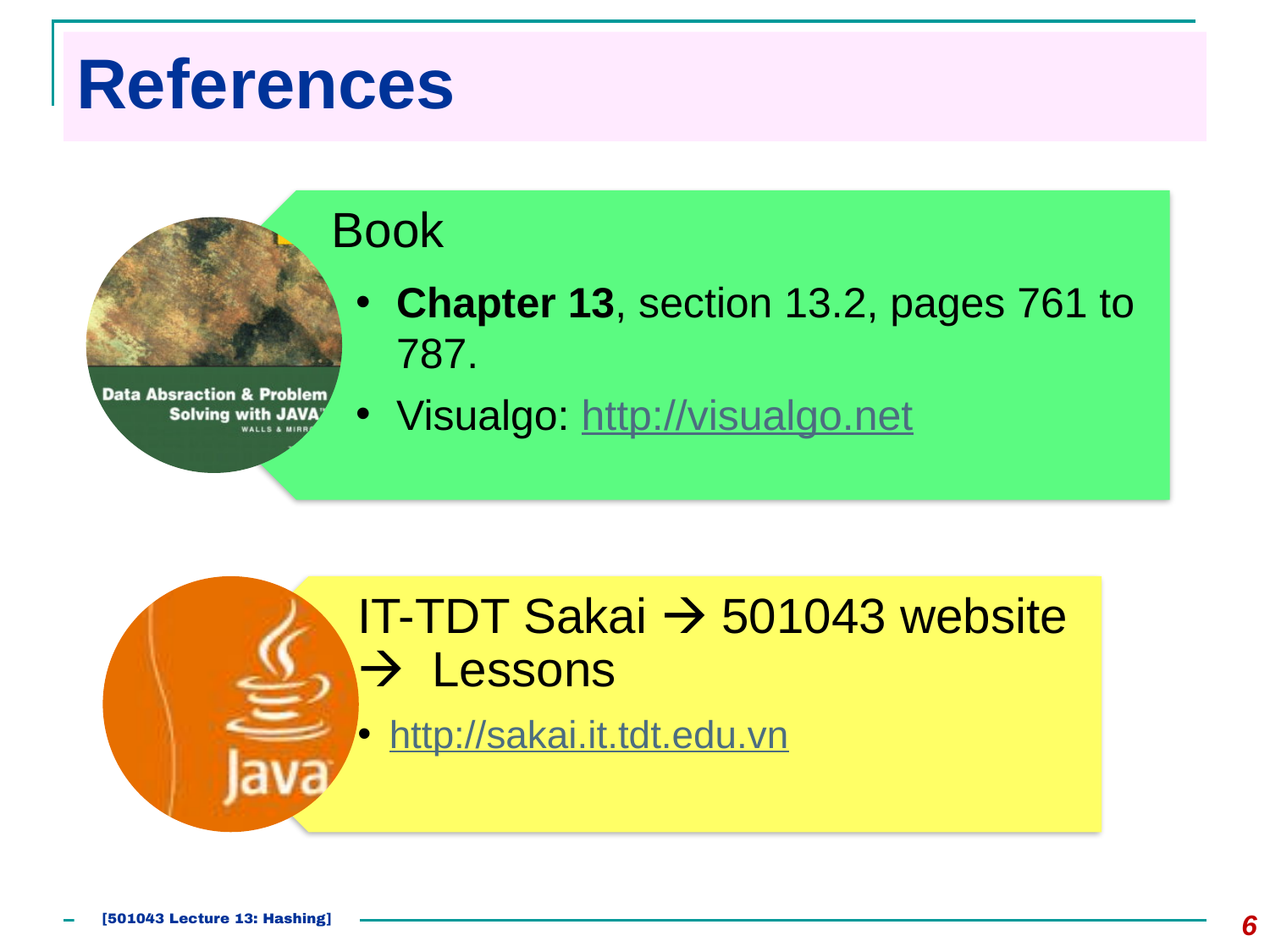

# References

Book
Chapter 13, section 13.2, pages 761 to 787.
Visualgo: http://visualgo.net

IT-TDT Sakai 🡪 501043 website 🡪  Lessons
http://sakai.it.tdt.edu.vn
6
[501043 Lecture 13: Hashing]